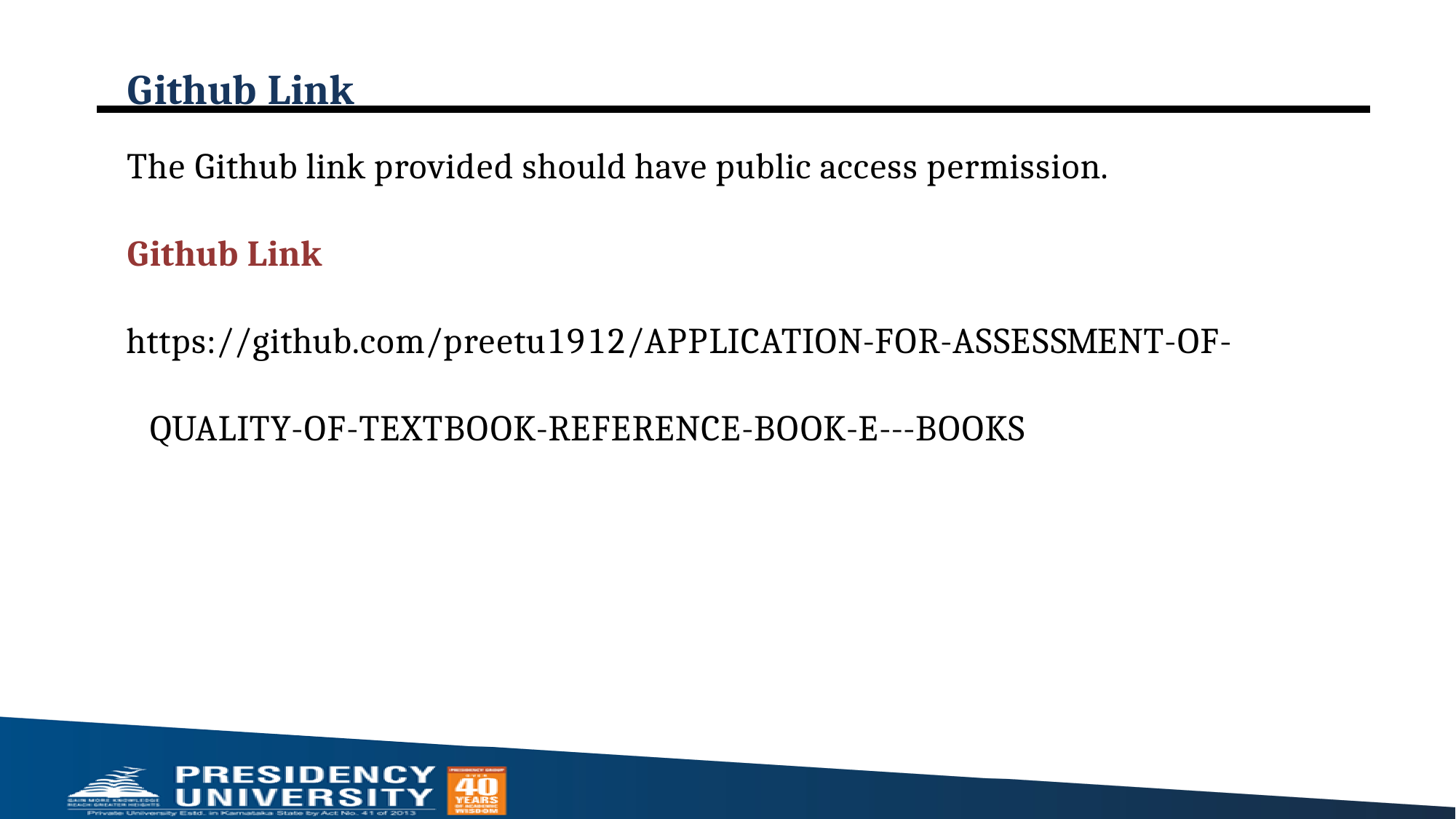

# Github Link

The Github link provided should have public access permission.

Github Link
https://github.com/preetu1912/APPLICATION-FOR-ASSESSMENT-OF-QUALITY-OF-TEXTBOOK-REFERENCE-BOOK-E---BOOKS